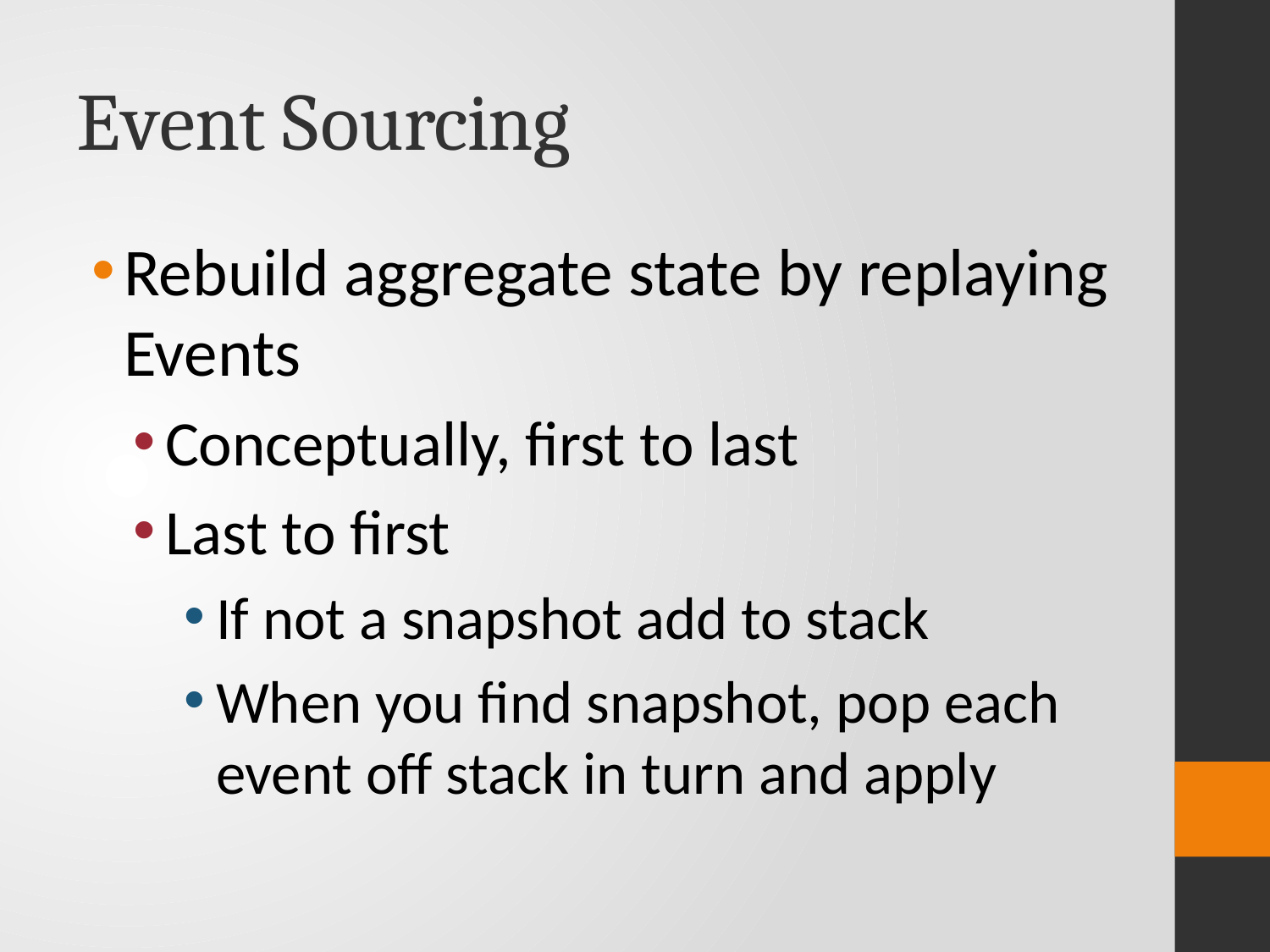

# Event Sourcing
Rebuild aggregate state by replaying Events
Conceptually, first to last
Last to first
If not a snapshot add to stack
When you find snapshot, pop each event off stack in turn and apply